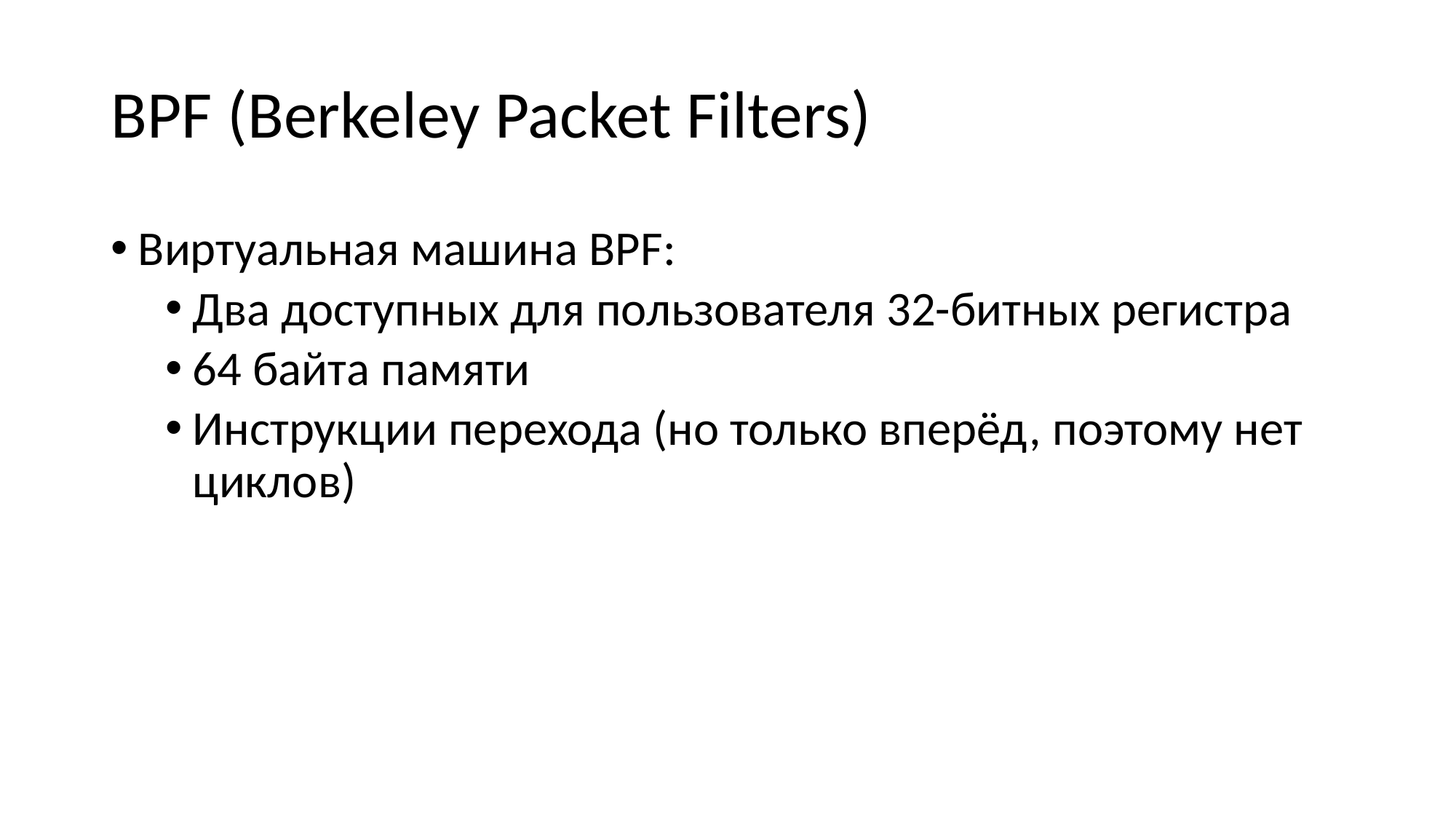

# BPF (Berkeley Packet Filters)
Виртуальная машина BPF:
Два доступных для пользователя 32-битных регистра
64 байта памяти
Инструкции перехода (но только вперёд, поэтому нет циклов)